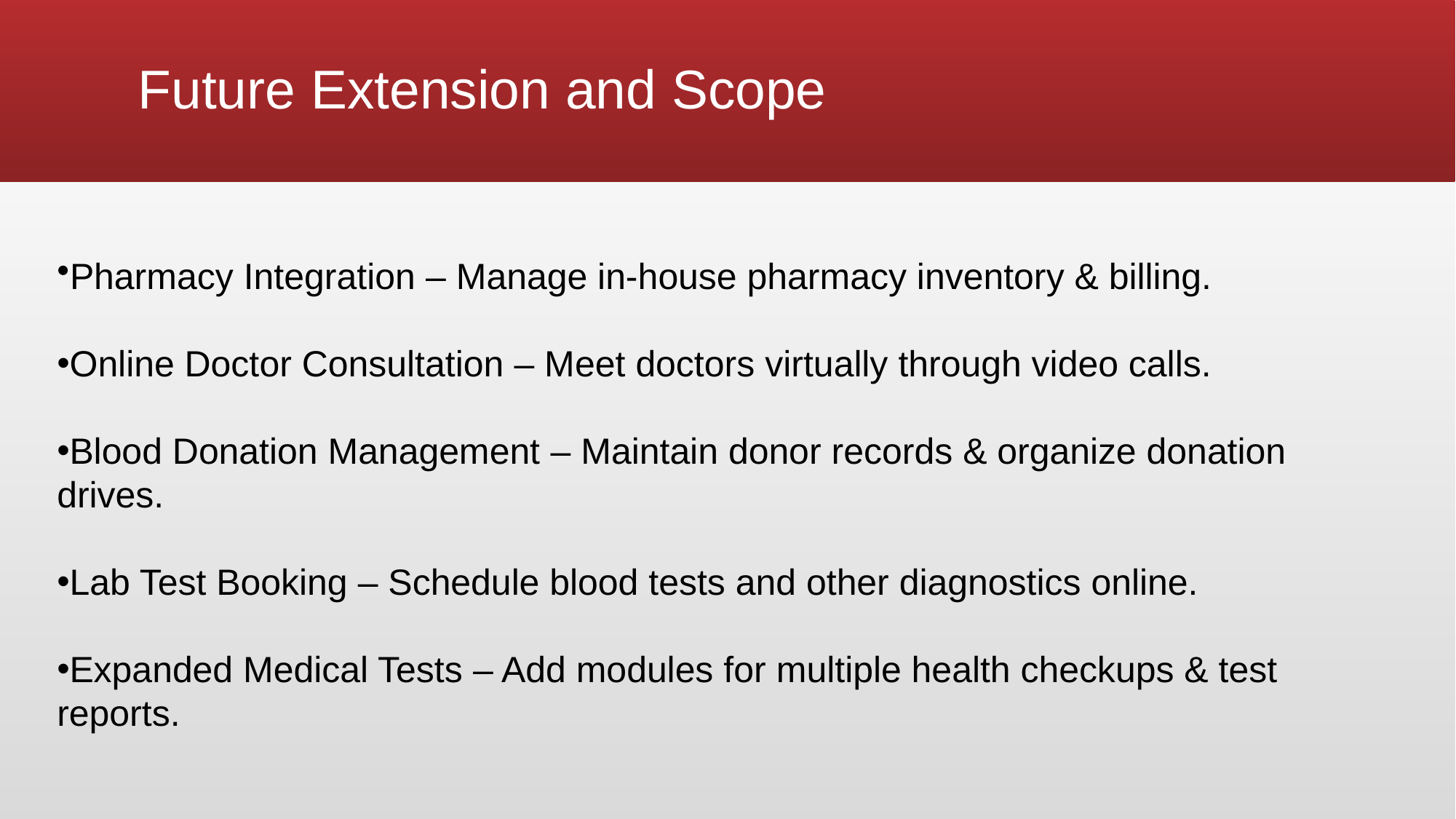

# Future Extension and Scope
Pharmacy Integration – Manage in-house pharmacy inventory & billing.

Online Doctor Consultation – Meet doctors virtually through video calls.

Blood Donation Management – Maintain donor records & organize donation drives.

Lab Test Booking – Schedule blood tests and other diagnostics online.

Expanded Medical Tests – Add modules for multiple health checkups & test reports.